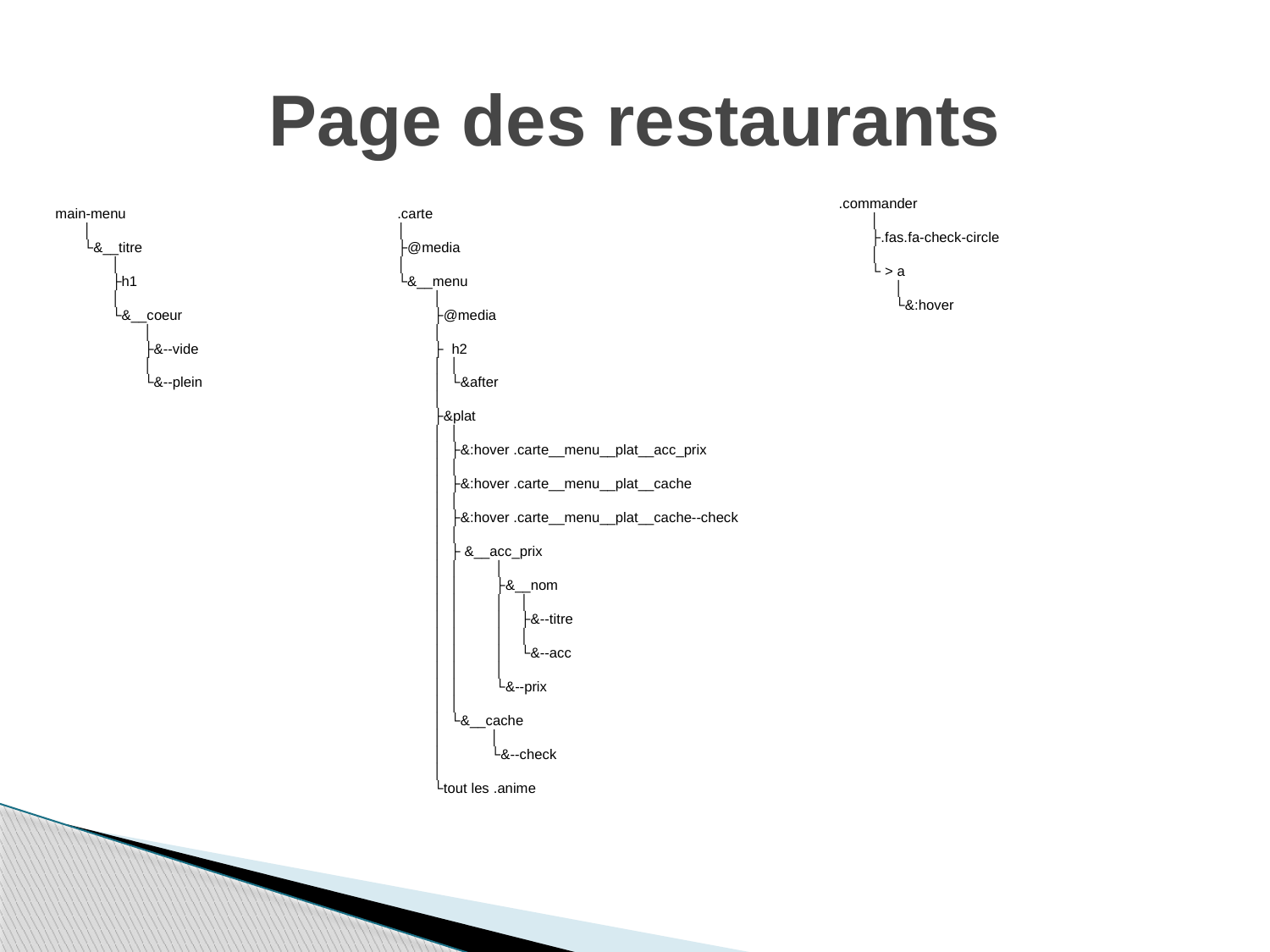

# Page des restaurants
.commander
        │
        ├.fas.fa-check-circle
        │
        └ > a
              │
              └&:hover

main-menu
       │
       └&__titre
              │
              ├h1
              │
              └&__coeur
                      │
                      ├&--vide
                      │
                      └&--plein
	.carte
	│
	├@media
	│
	└&__menu
	         │
	         ├@media
	         │
	         ├  h2
	         │  │
	         │  └&after
	         │
	         ├&plat
	         │  │
	         │  ├&:hover .carte__menu__plat__acc_prix
	         │  │
	         │  ├&:hover .carte__menu__plat__cache
	         │  │
	         │  ├&:hover .carte__menu__plat__cache--check
	         │  │
	         │  ├ &__acc_prix
	         │  │         │
	         │  │         ├&__nom
	         │  │         │    │
	         │  │         │    ├&--titre
	         │  │         │    │
	         │  │         │    └&--acc
	         │  │         │
	         │  │         └&--prix
	         │  │
	         │  └&__cache
	         │            │
	         │            └&--check
	         │
	         └tout les .anime